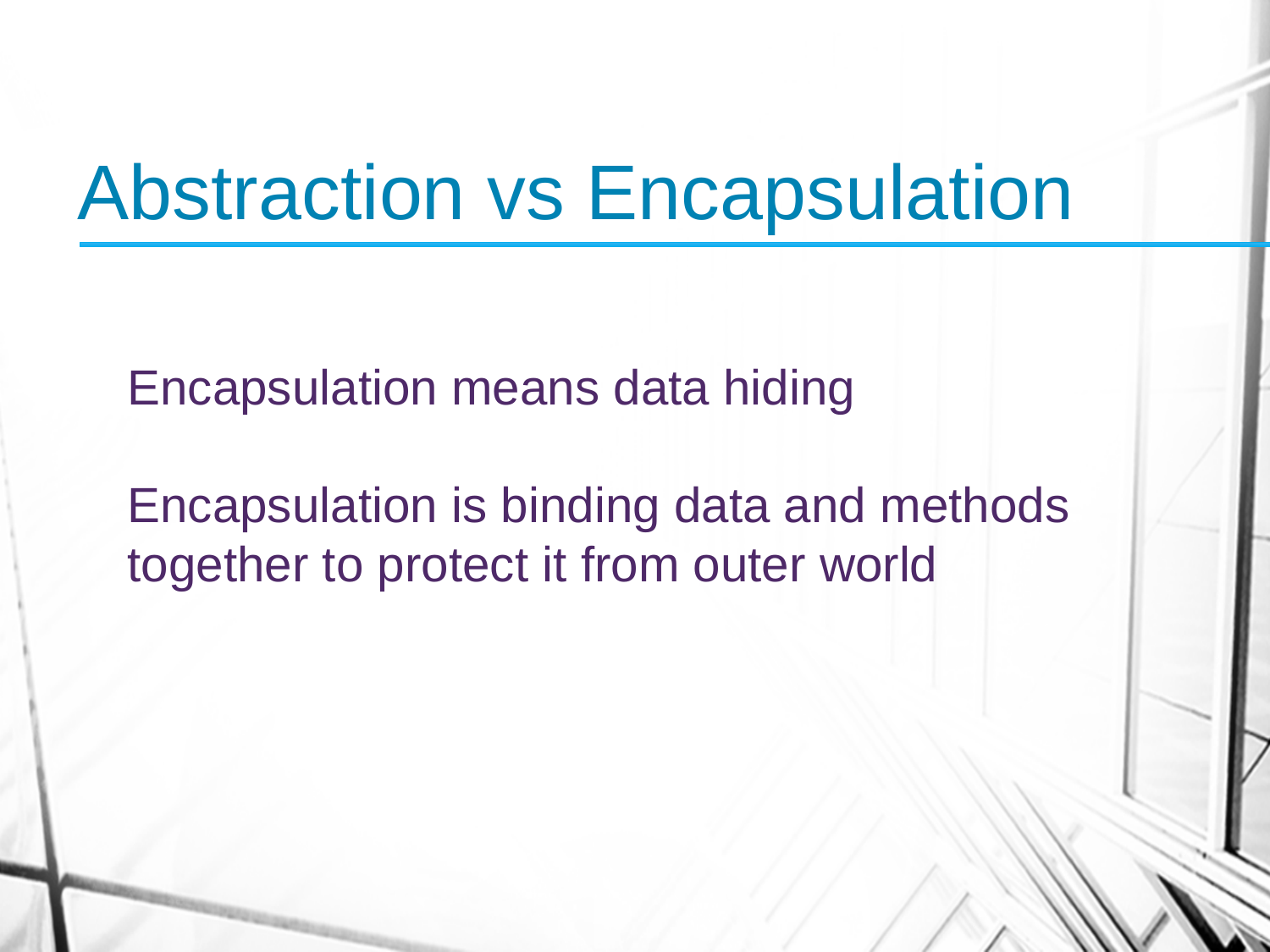

Abstraction vs Encapsulation

Encapsulation means data hiding

Encapsulation is binding data and methods together to protect it from outer world